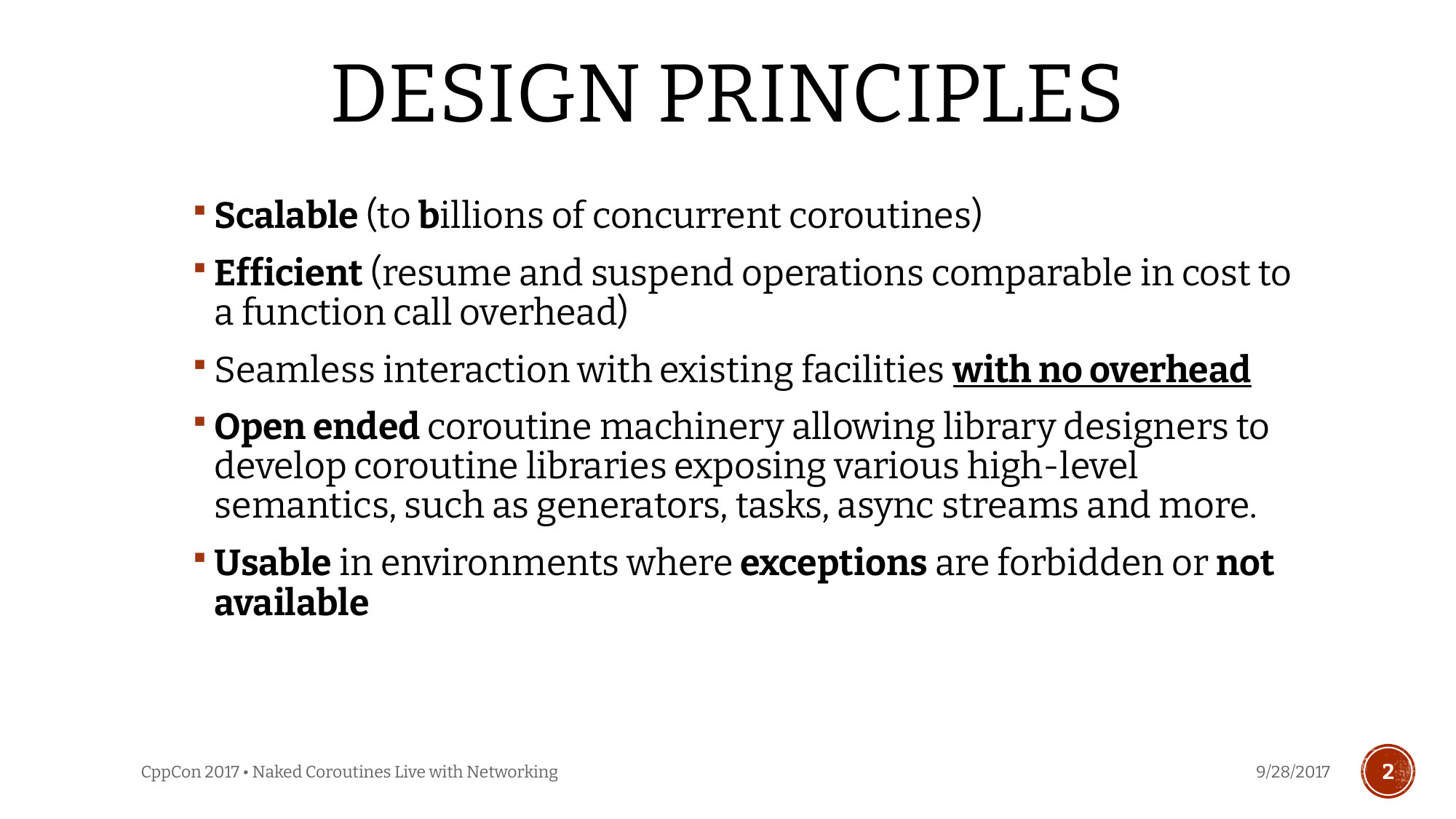

# Design Principles
Scalable (to billions of concurrent coroutines)
Efficient (resume and suspend operations comparable in cost to a function call overhead)
Seamless interaction with existing facilities with no overhead
Open ended coroutine machinery allowing library designers to develop coroutine libraries exposing various high-level semantics, such as generators, tasks, async streams and more.
Usable in environments where exceptions are forbidden or not available

CppCon 2017 • Naked Coroutines Live with Networking
9/28/2017
2